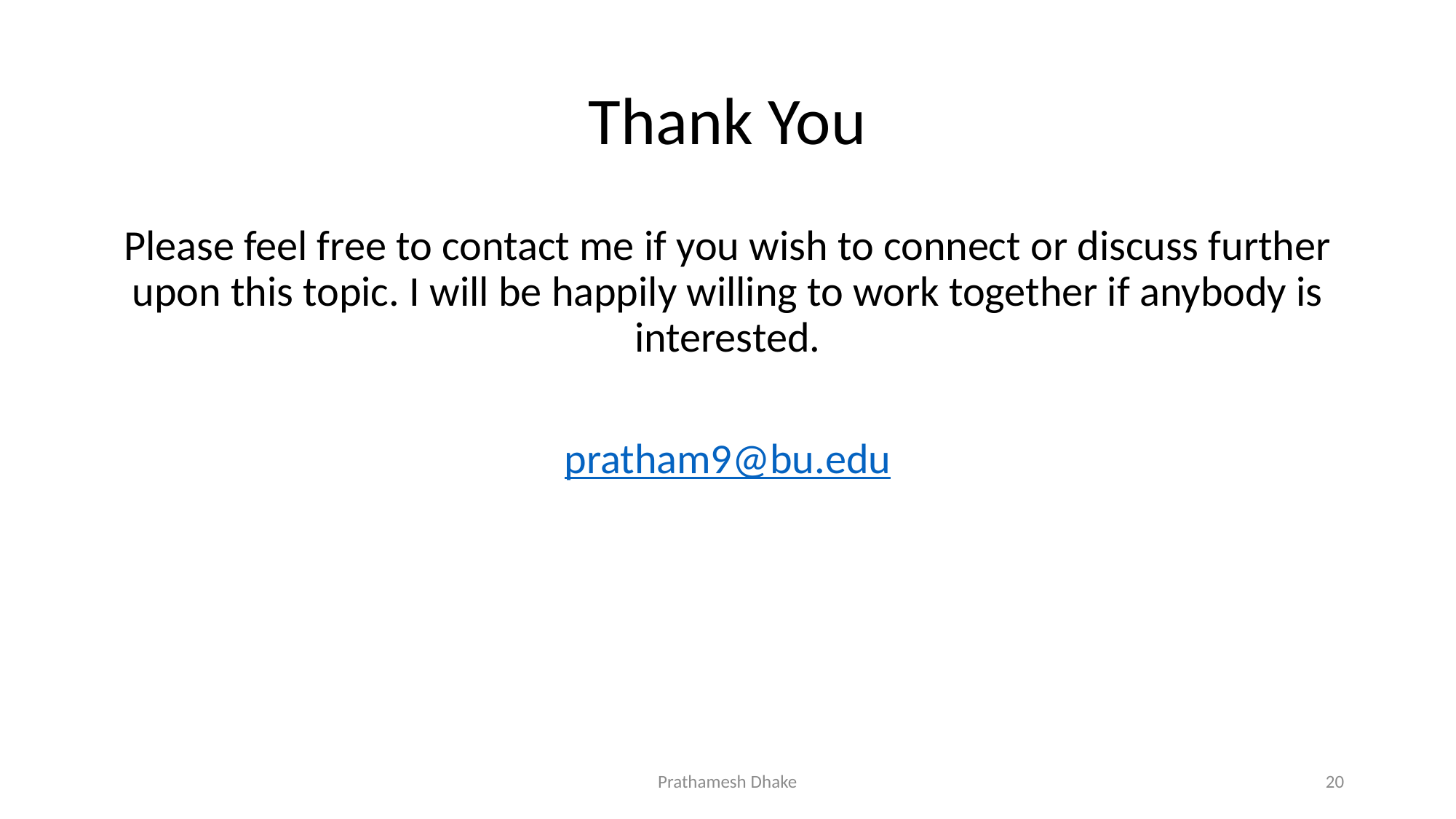

# Thank You
Please feel free to contact me if you wish to connect or discuss further upon this topic. I will be happily willing to work together if anybody is interested.

pratham9@bu.edu

Prathamesh Dhake
20